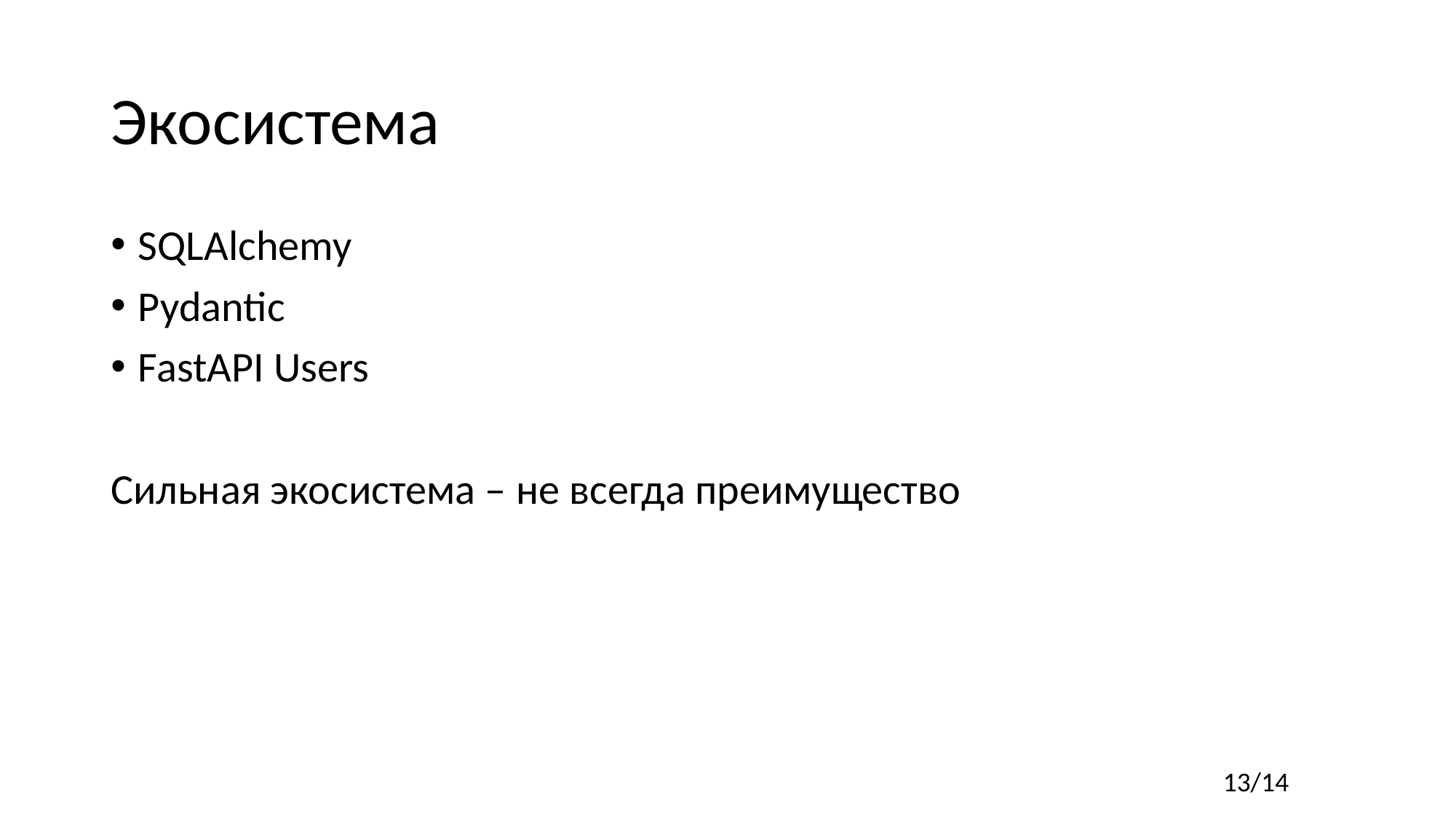

# Экосистема
SQLAlchemy
Pydantic
FastAPI Users

Сильная экосистема – не всегда преимущество